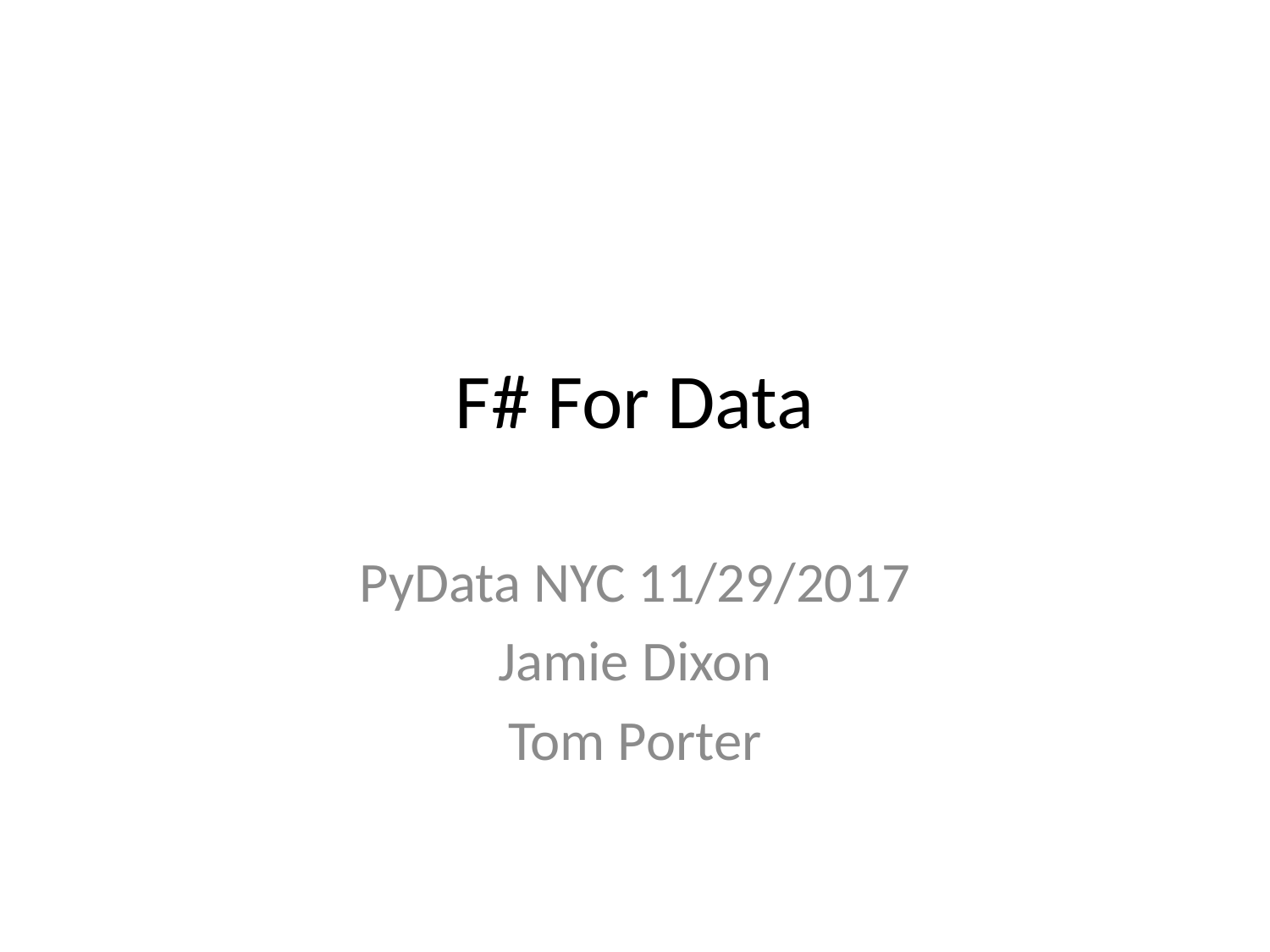

# F# For Data
PyData NYC 11/29/2017
Jamie Dixon
Tom Porter